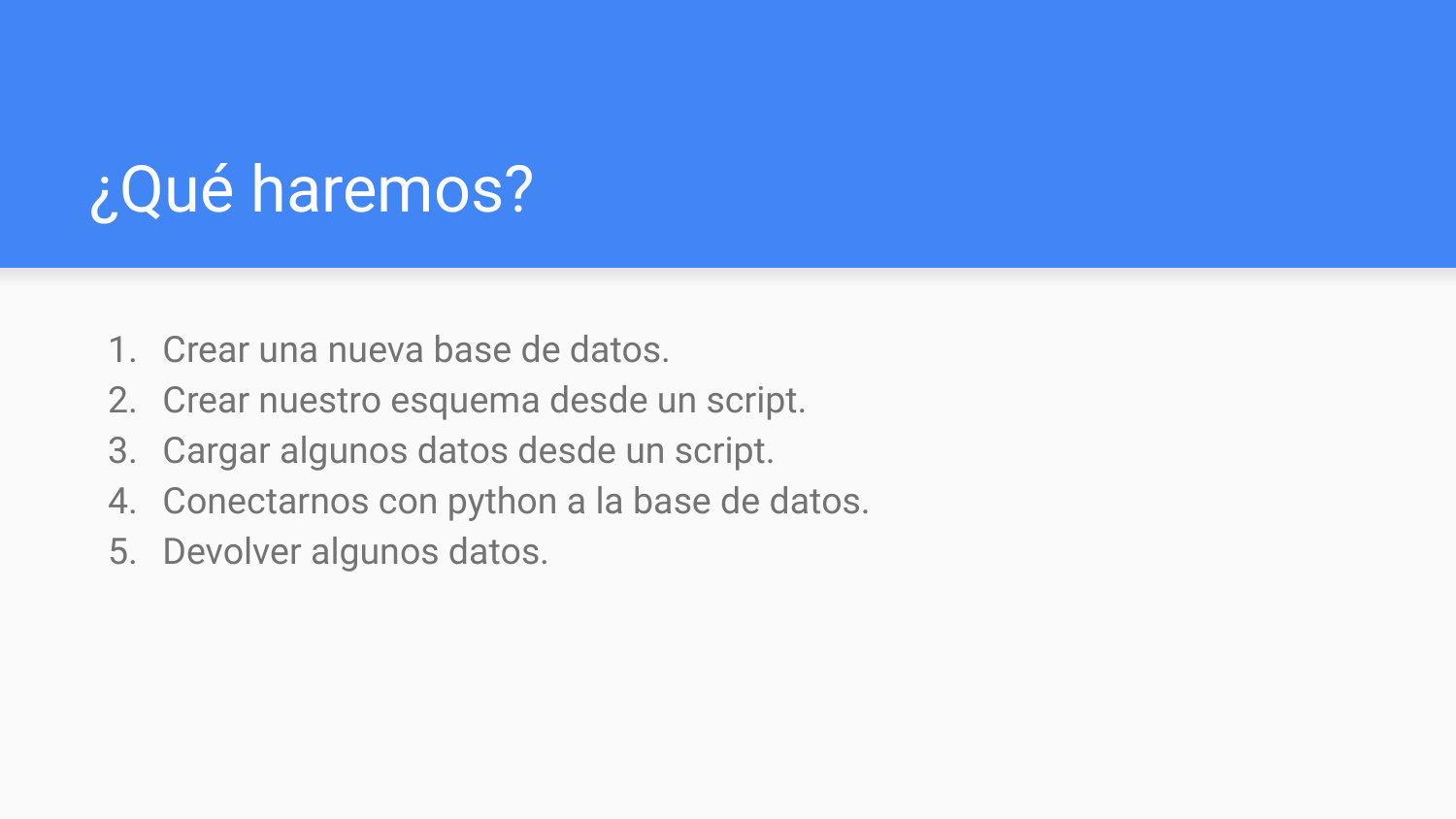

# ¿Qué haremos?
Crear una nueva base de datos.
Crear nuestro esquema desde un script.
Cargar algunos datos desde un script.
Conectarnos con python a la base de datos.
Devolver algunos datos.